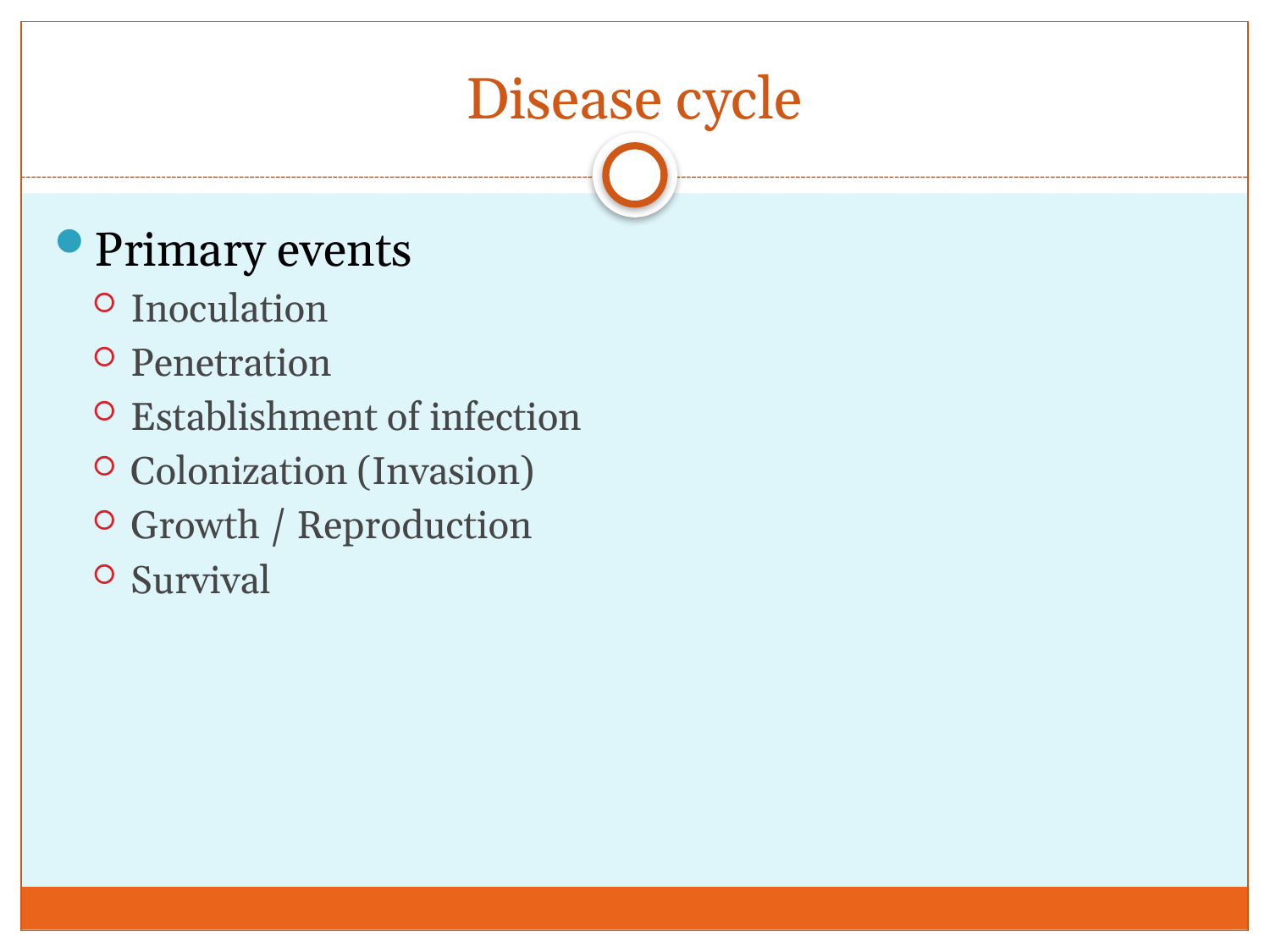

# Disease cycle
Primary events
Inoculation
Penetration
Establishment of infection
Colonization (Invasion)
Growth / Reproduction
Survival